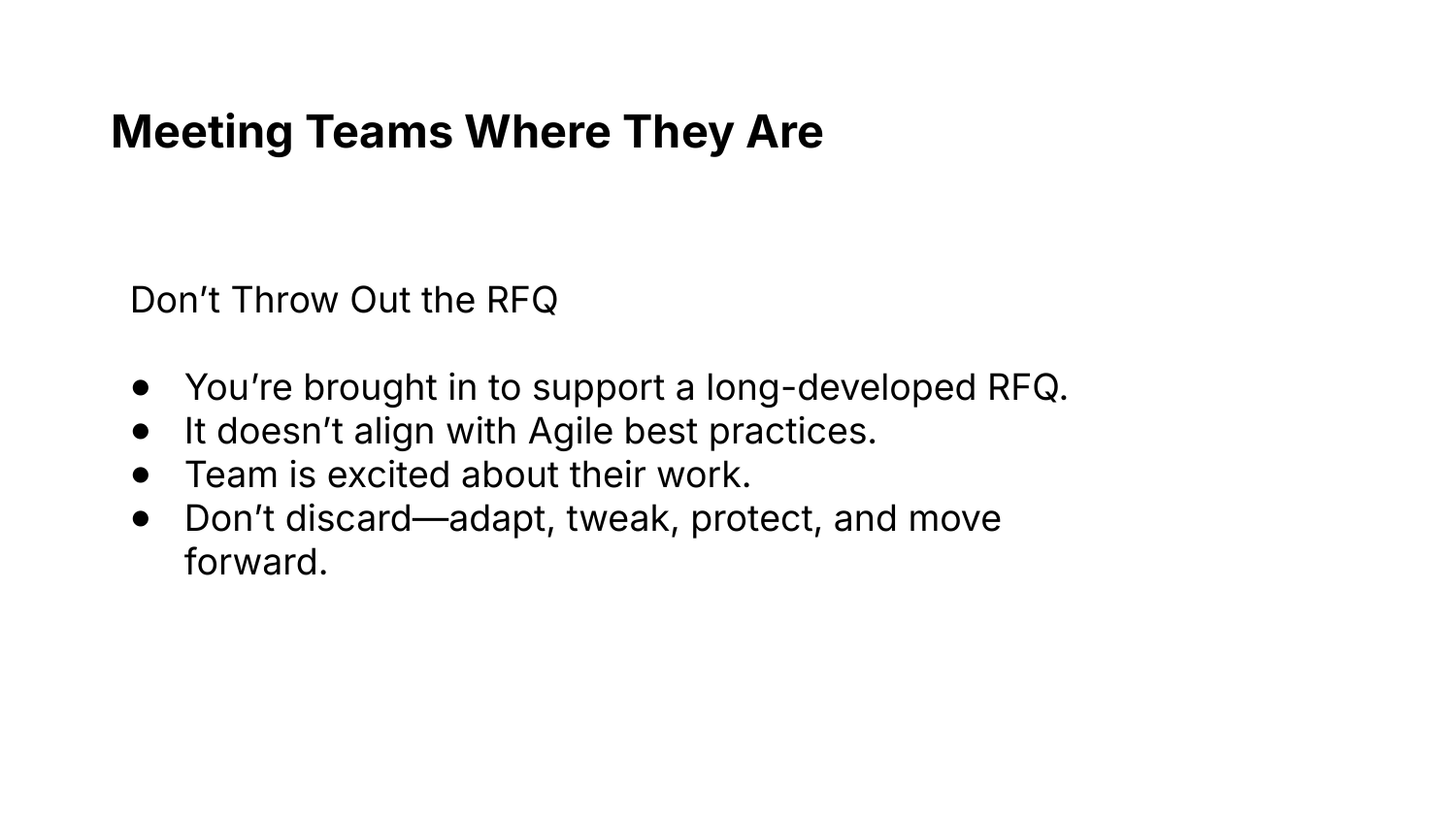

Meeting Teams Where They Are
Don’t Throw Out the RFQ

You’re brought in to support a long-developed RFQ.
It doesn’t align with Agile best practices.
Team is excited about their work.
Don’t discard—adapt, tweak, protect, and move forward.